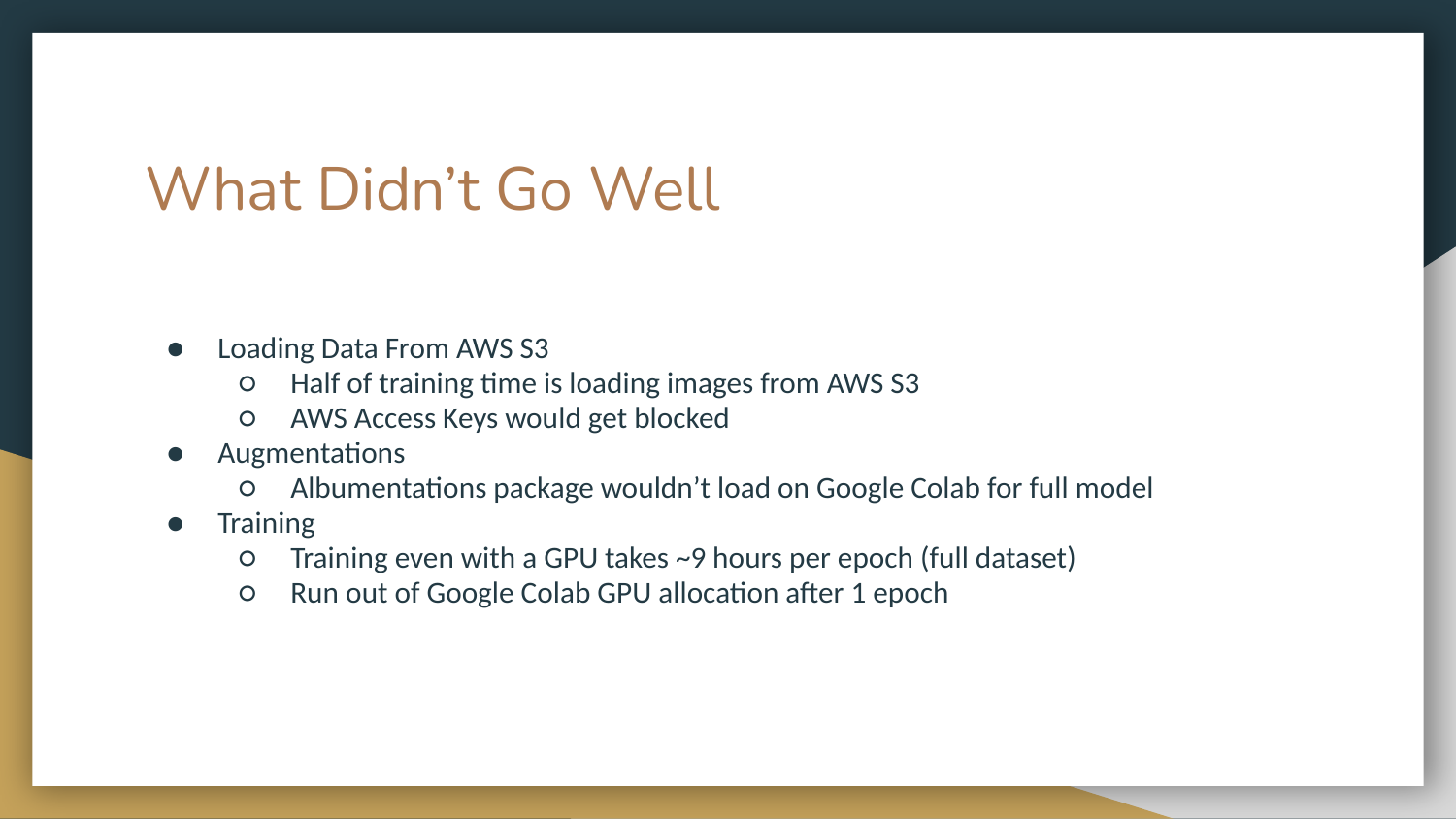

# What Didn’t Go Well
Loading Data From AWS S3
Half of training time is loading images from AWS S3
AWS Access Keys would get blocked
Augmentations
Albumentations package wouldn’t load on Google Colab for full model
Training
Training even with a GPU takes ~9 hours per epoch (full dataset)
Run out of Google Colab GPU allocation after 1 epoch